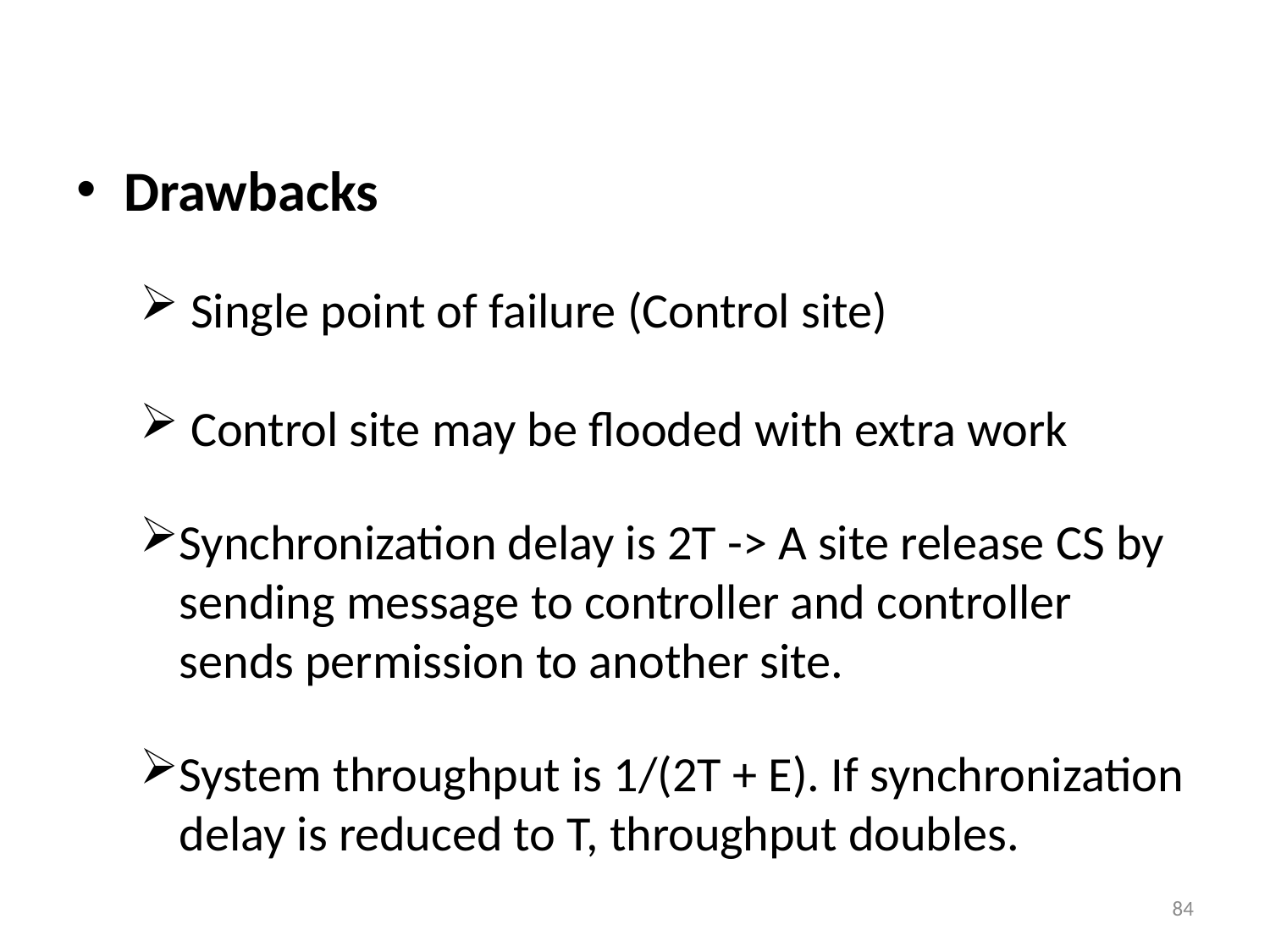

Drawbacks

 Single point of failure (Control site)

 Control site may be flooded with extra work

Synchronization delay is 2T -> A site release CS by sending message to controller and controller sends permission to another site.

System throughput is 1/(2T + E). If synchronization delay is reduced to T, throughput doubles.

84